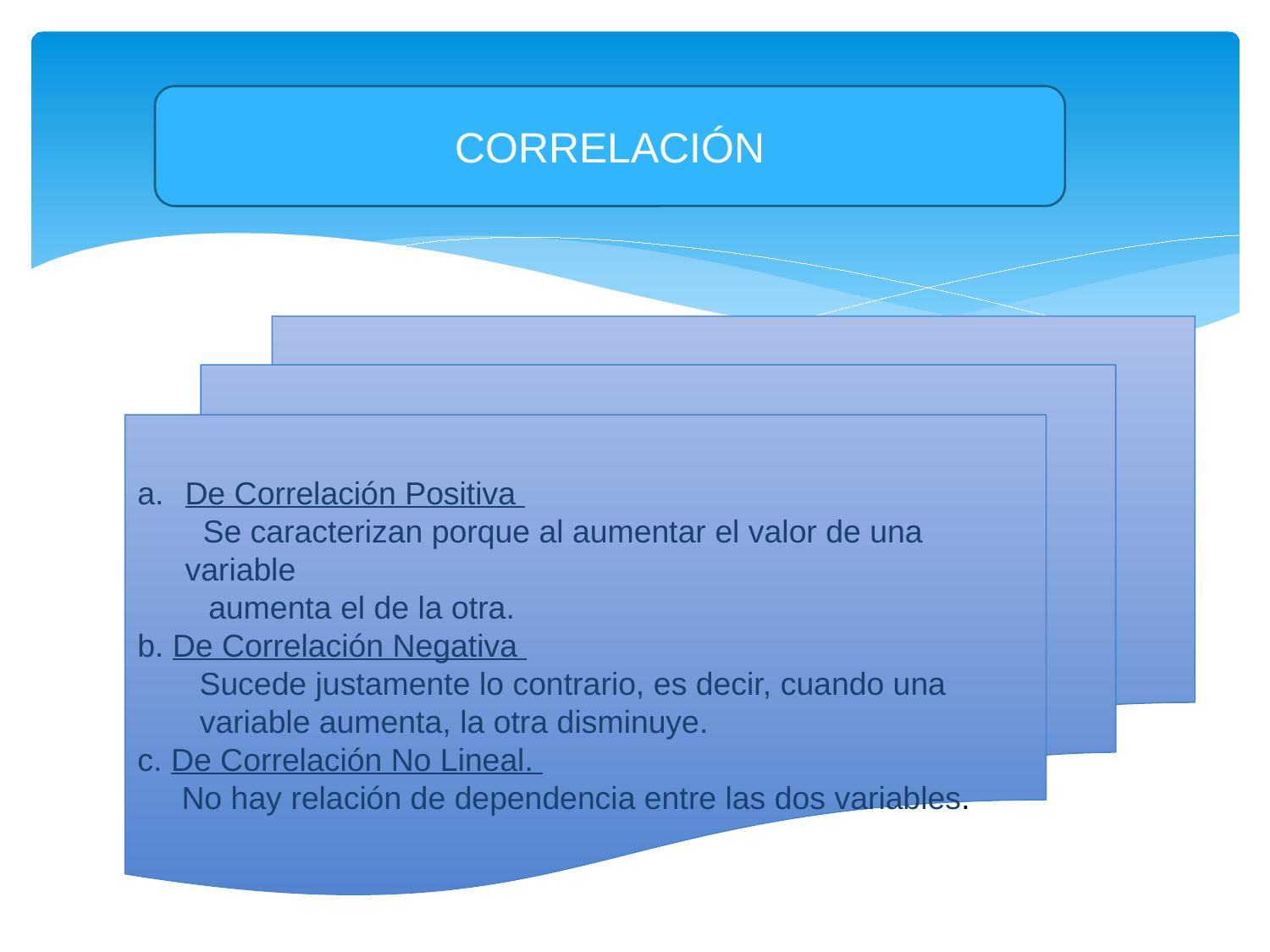

CORRELACIÓN
De Correlación Positiva
  Se caracterizan porque al aumentar el valor de una variable
        aumenta el de la otra.
b. De Correlación Negativa
       Sucede justamente lo contrario, es decir, cuando una
       variable aumenta, la otra disminuye.
c. De Correlación No Lineal.
     No hay relación de dependencia entre las dos variables.